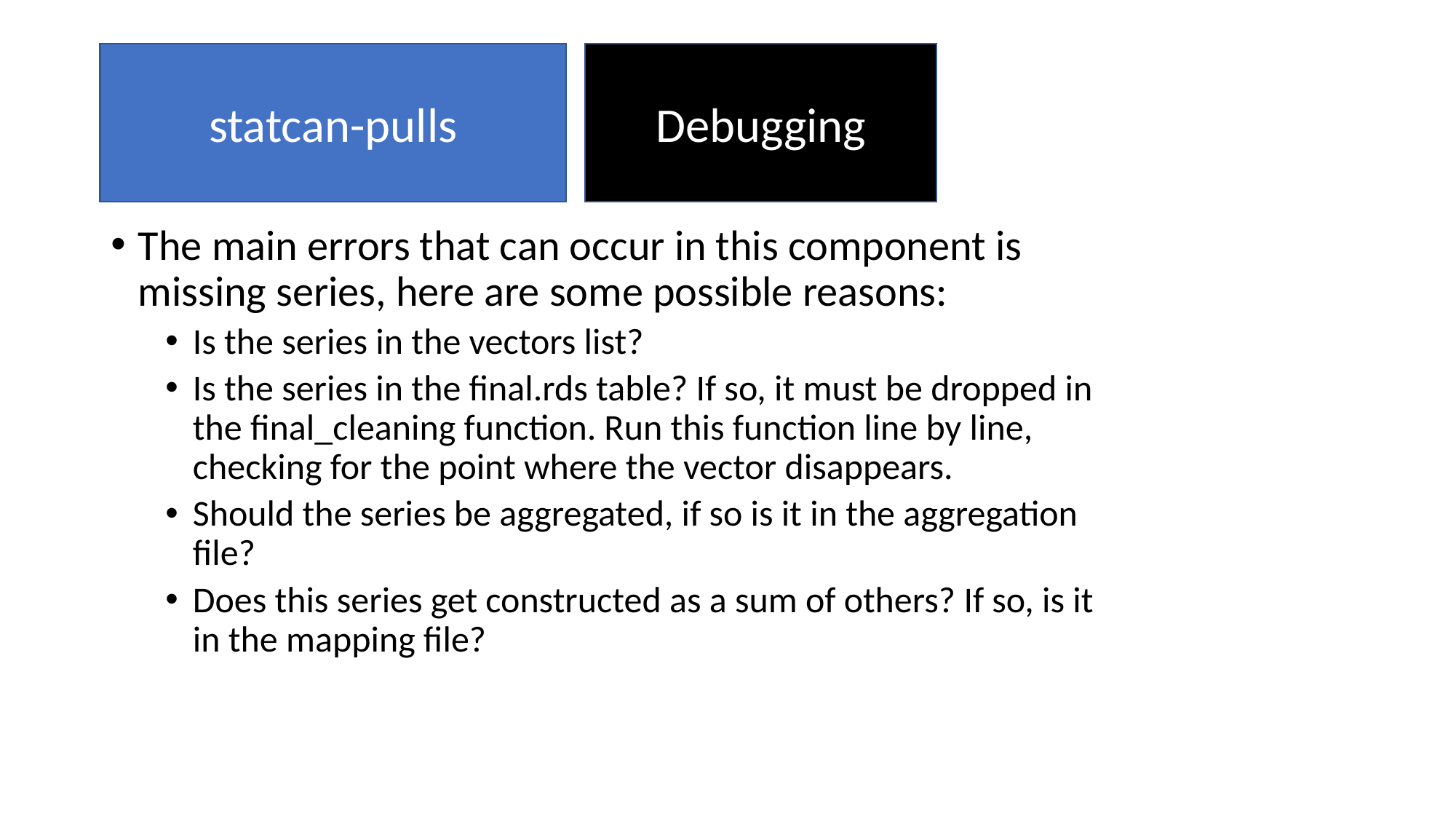

statcan-pulls
Debugging
#
The main errors that can occur in this component is missing series, here are some possible reasons:
Is the series in the vectors list?
Is the series in the final.rds table? If so, it must be dropped in the final_cleaning function. Run this function line by line, checking for the point where the vector disappears.
Should the series be aggregated, if so is it in the aggregation file?
Does this series get constructed as a sum of others? If so, is it in the mapping file?